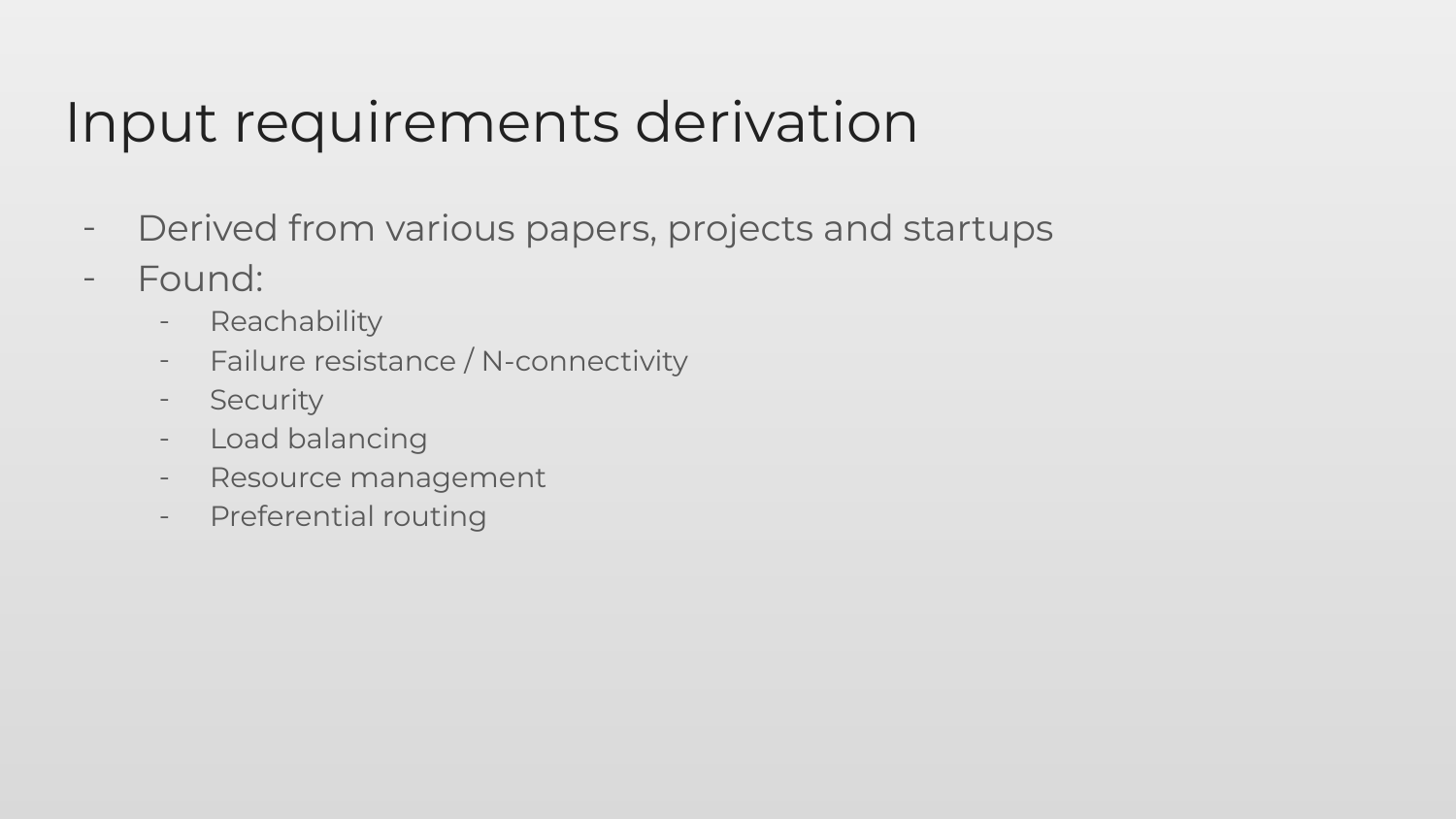

# Input requirements derivation
Derived from various papers, projects and startups
Found:
Reachability
Failure resistance / N-connectivity
Security
Load balancing
Resource management
Preferential routing